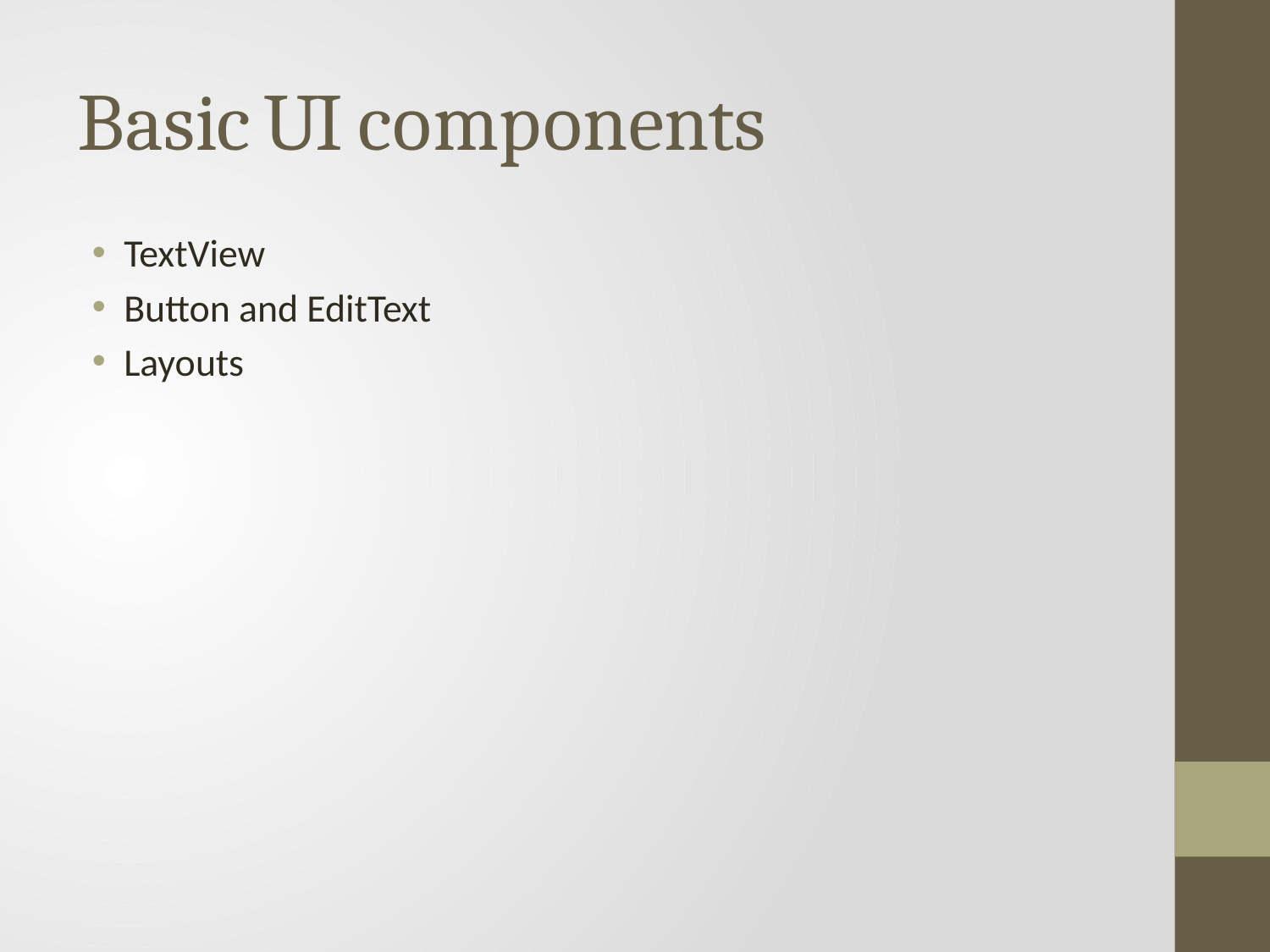

# Basic UI components
TextView
Button and EditText
Layouts